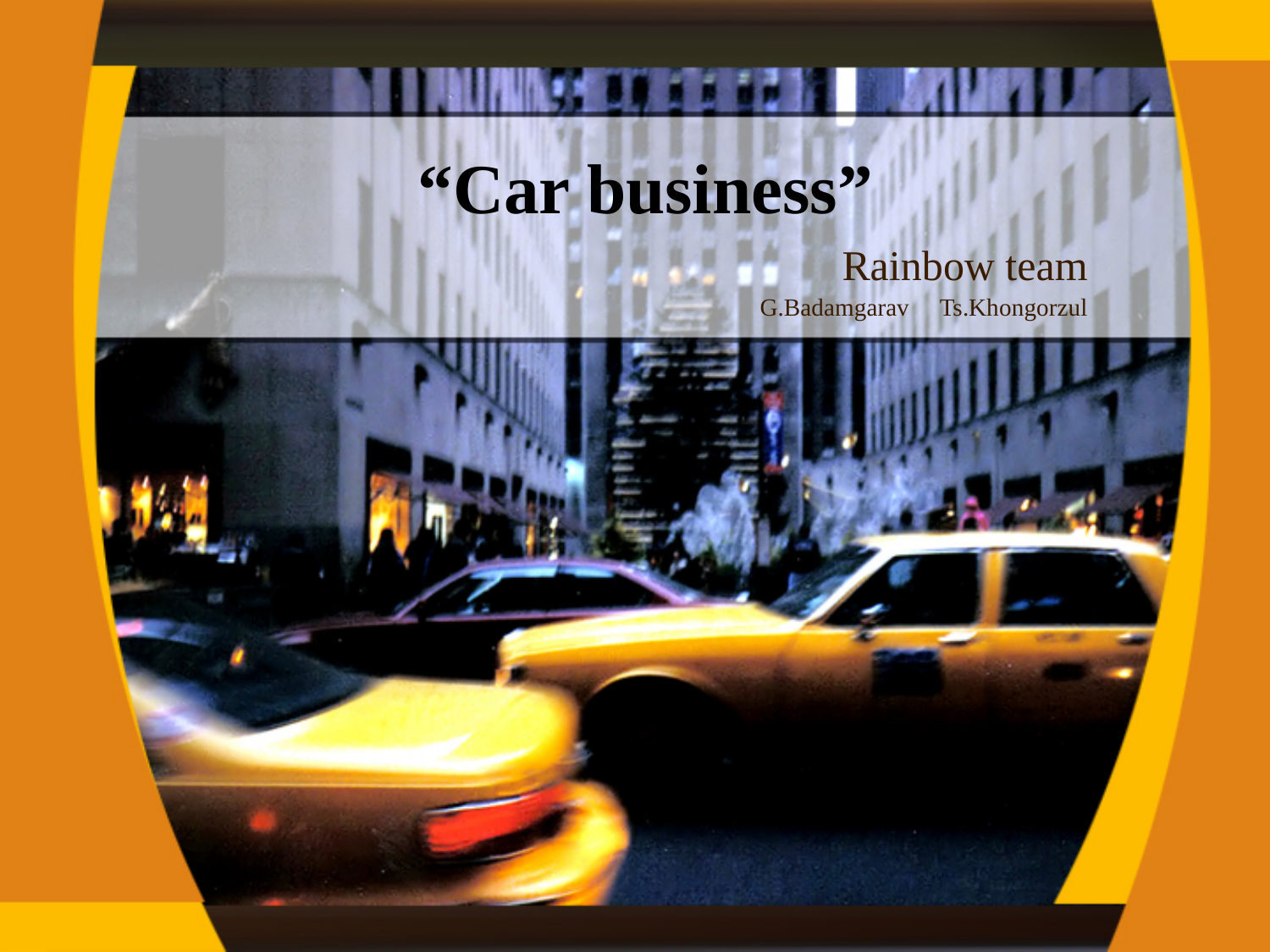

# “Car business”
Rainbow team
G.Badamgarav     Ts.Khongorzul